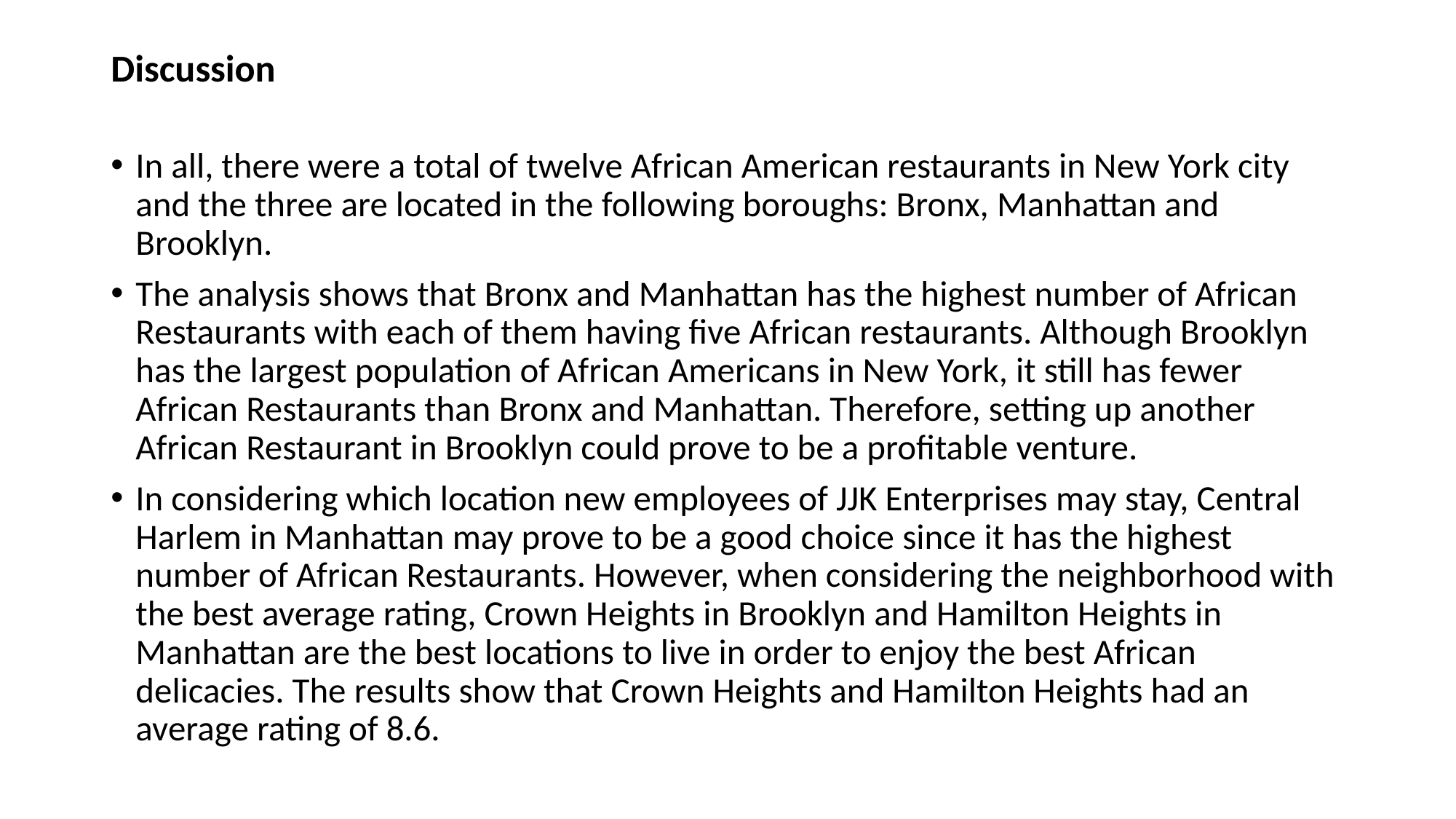

# Discussion
In all, there were a total of twelve African American restaurants in New York city and the three are located in the following boroughs: Bronx, Manhattan and Brooklyn.
The analysis shows that Bronx and Manhattan has the highest number of African Restaurants with each of them having five African restaurants. Although Brooklyn has the largest population of African Americans in New York, it still has fewer African Restaurants than Bronx and Manhattan. Therefore, setting up another African Restaurant in Brooklyn could prove to be a profitable venture.
In considering which location new employees of JJK Enterprises may stay, Central Harlem in Manhattan may prove to be a good choice since it has the highest number of African Restaurants. However, when considering the neighborhood with the best average rating, Crown Heights in Brooklyn and Hamilton Heights in Manhattan are the best locations to live in order to enjoy the best African delicacies. The results show that Crown Heights and Hamilton Heights had an average rating of 8.6.